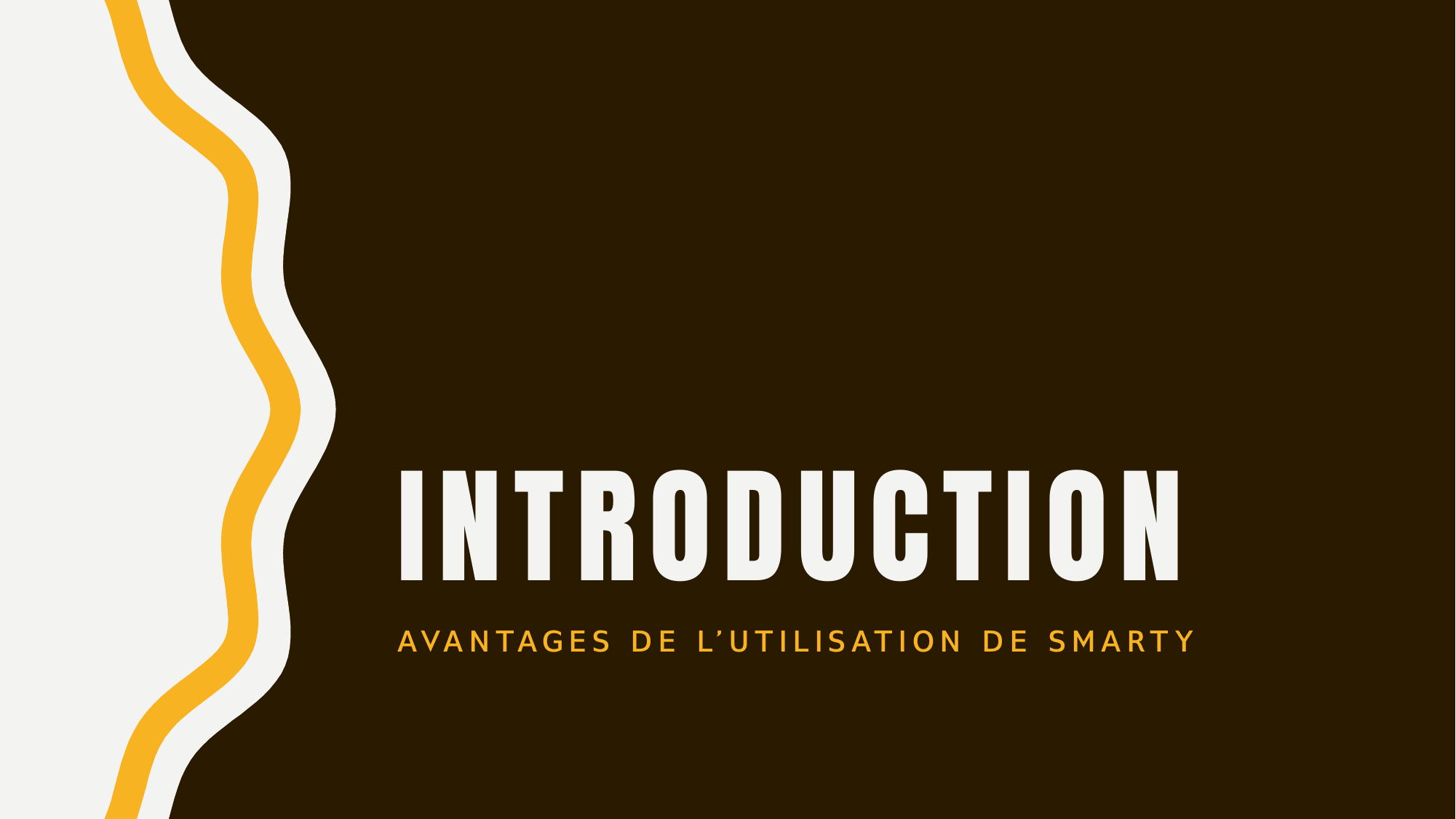

# Introduction
Avantages de l’utilisation de smarty